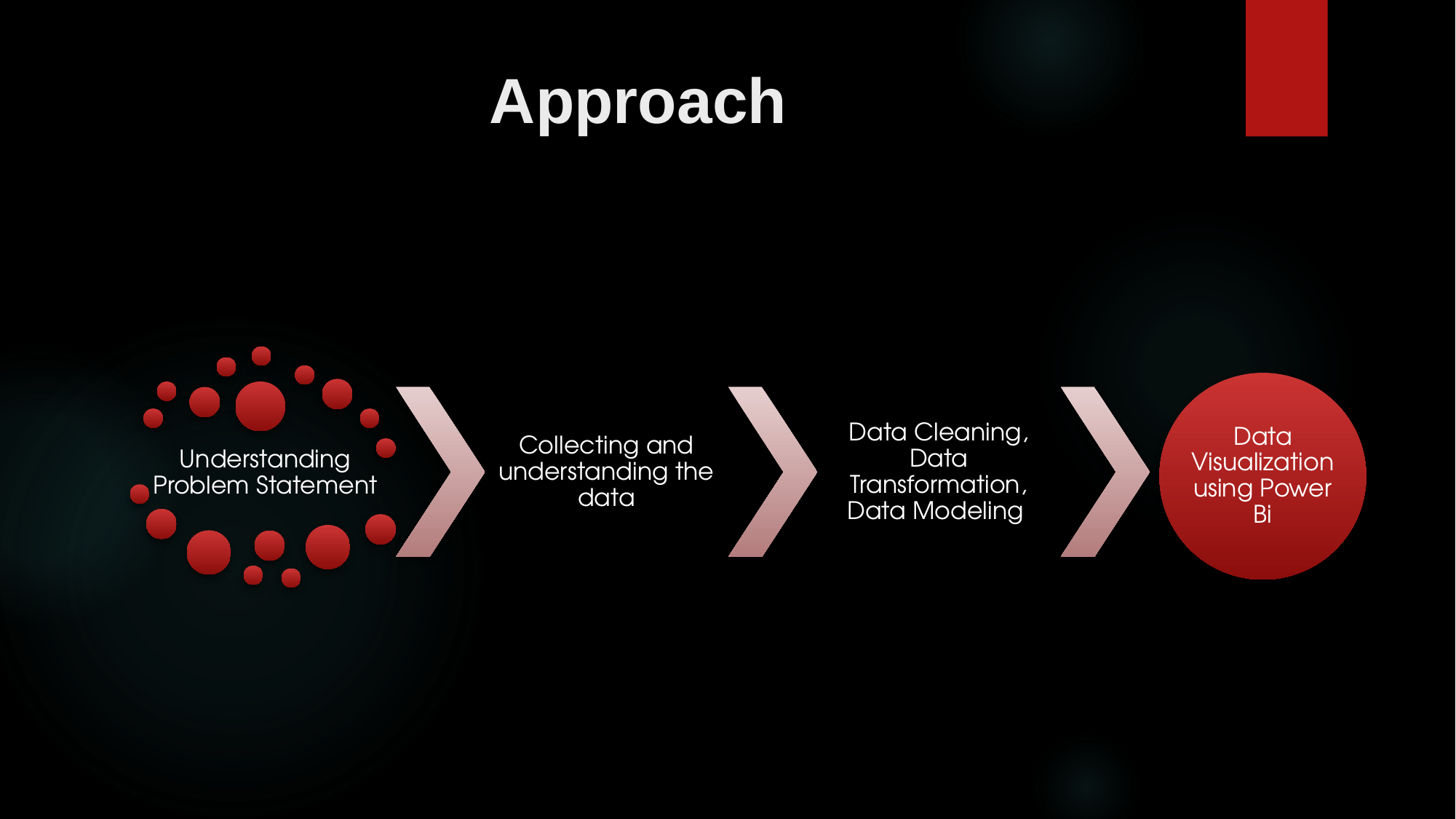

# Approach

Collecting and understanding the data

Data Cleaning, Data Transformation, Data Modeling
Data Visualization using Power Bi

Understanding Problem Statement